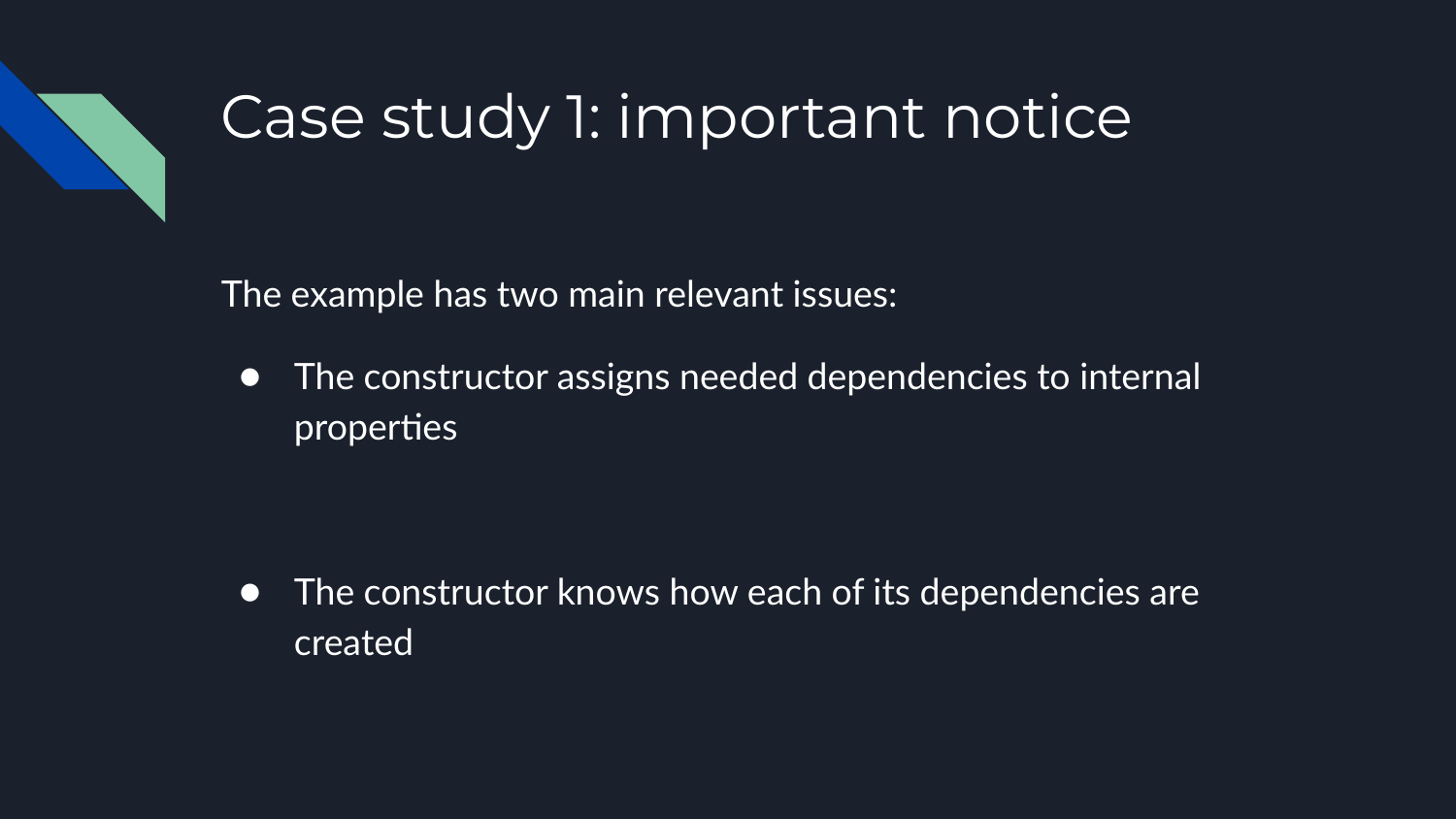

# Case study 1: important notice
The example has two main relevant issues:
The constructor assigns needed dependencies to internal properties

The constructor knows how each of its dependencies are created